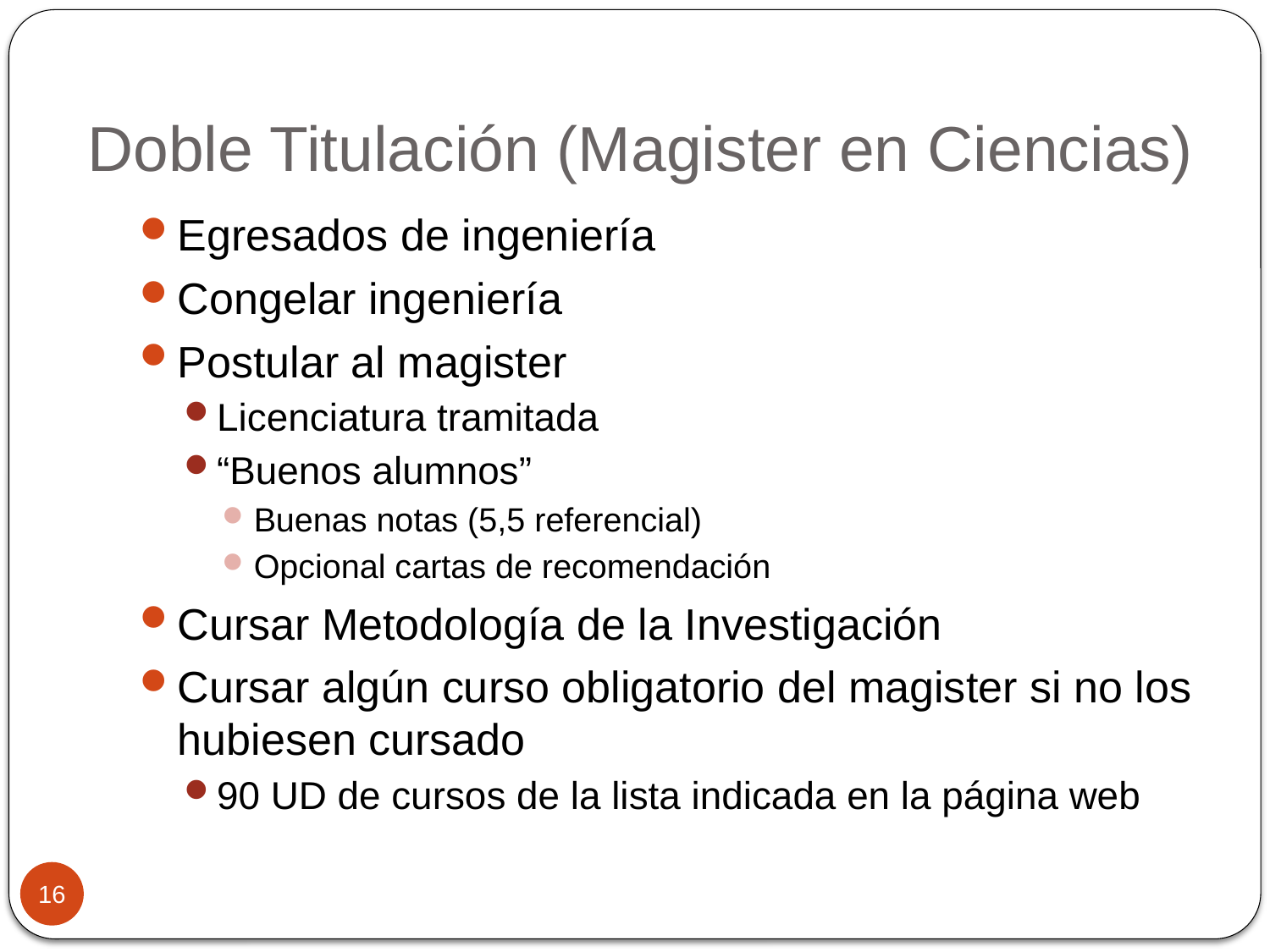

# Doble Titulación (Magister en Ciencias)
Egresados de ingeniería
Congelar ingeniería
Postular al magister
Licenciatura tramitada
“Buenos alumnos”
Buenas notas (5,5 referencial)
Opcional cartas de recomendación
Cursar Metodología de la Investigación
Cursar algún curso obligatorio del magister si no los hubiesen cursado
90 UD de cursos de la lista indicada en la página web
16